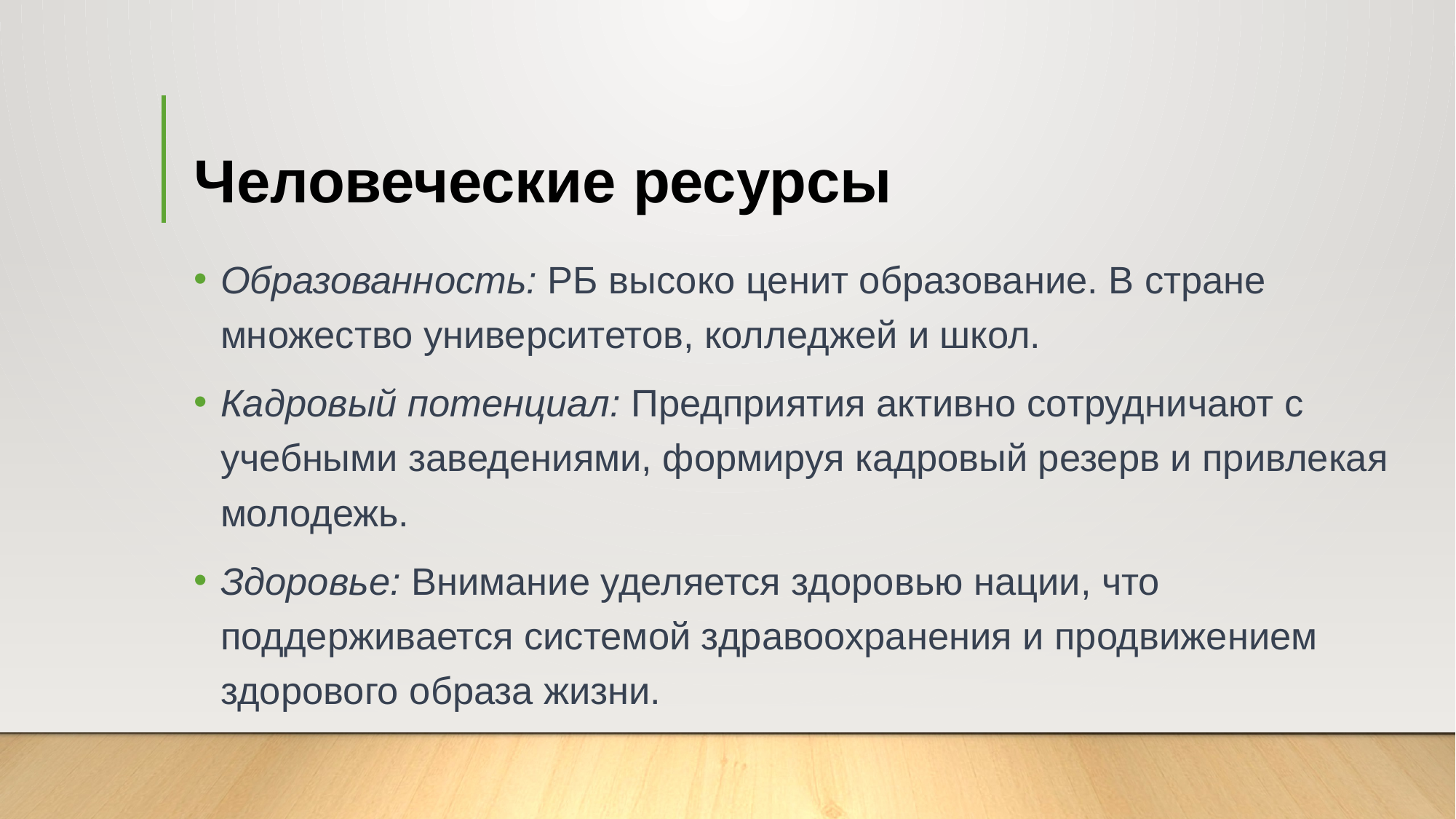

# Человеческие ресурсы
Образованность: РБ высоко ценит образование. В стране множество университетов, колледжей и школ.
Кадровый потенциал: Предприятия активно сотрудничают с учебными заведениями, формируя кадровый резерв и привлекая молодежь.
Здоровье: Внимание уделяется здоровью нации, что поддерживается системой здравоохранения и продвижением здорового образа жизни.